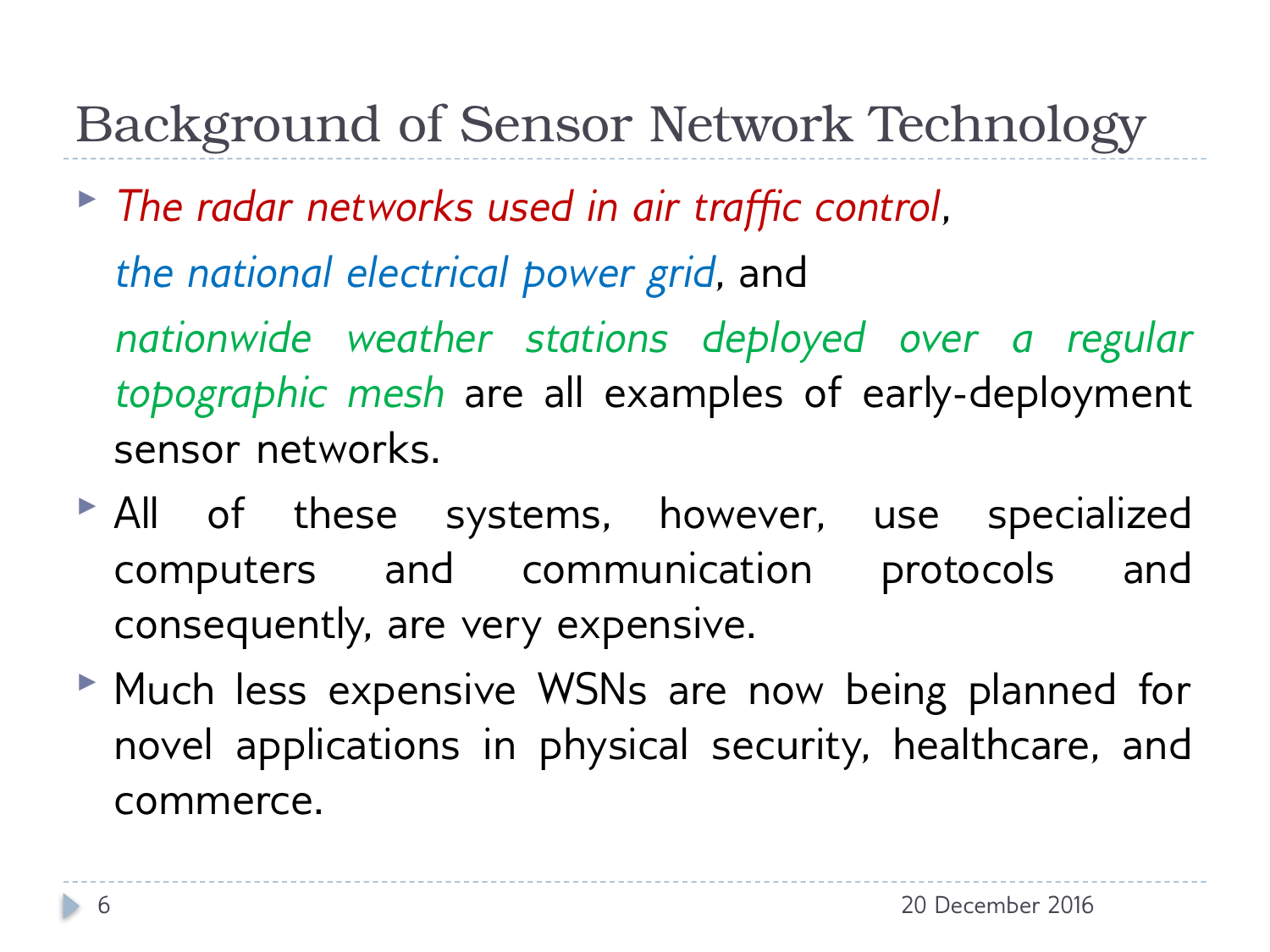

# Background of Sensor Network Technology
The radar networks used in air traffic control,
	the national electrical power grid, and
	nationwide weather stations deployed over a regular topographic mesh are all examples of early-deployment sensor networks.
All of these systems, however, use specialized computers and communication protocols and consequently, are very expensive.
Much less expensive WSNs are now being planned for novel applications in physical security, healthcare, and commerce.
6
20 December 2016